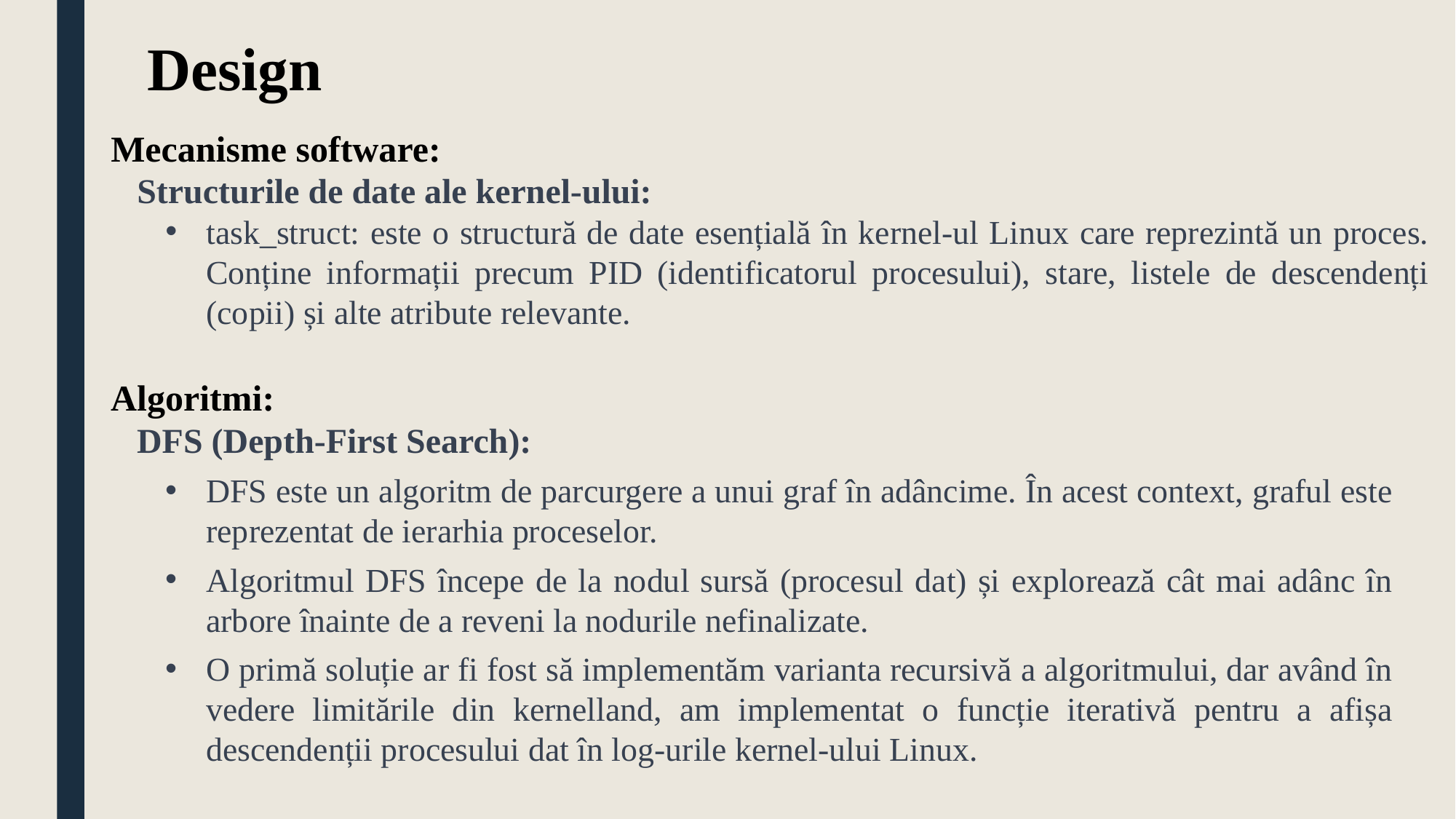

Design
Mecanisme software:
   Structurile de date ale kernel-ului:
task_struct: este o structură de date esențială în kernel-ul Linux care reprezintă un proces. Conține informații precum PID (identificatorul procesului), stare, listele de descendenți (copii) și alte atribute relevante.

Algoritmi:
   DFS (Depth-First Search):
DFS este un algoritm de parcurgere a unui graf în adâncime. În acest context, graful este reprezentat de ierarhia proceselor.
Algoritmul DFS începe de la nodul sursă (procesul dat) și explorează cât mai adânc în arbore înainte de a reveni la nodurile nefinalizate.
O primă soluție ar fi fost să implementăm varianta recursivă a algoritmului, dar având în vedere limitările din kernelland, am implementat o funcție iterativă pentru a afișa descendenții procesului dat în log-urile kernel-ului Linux.